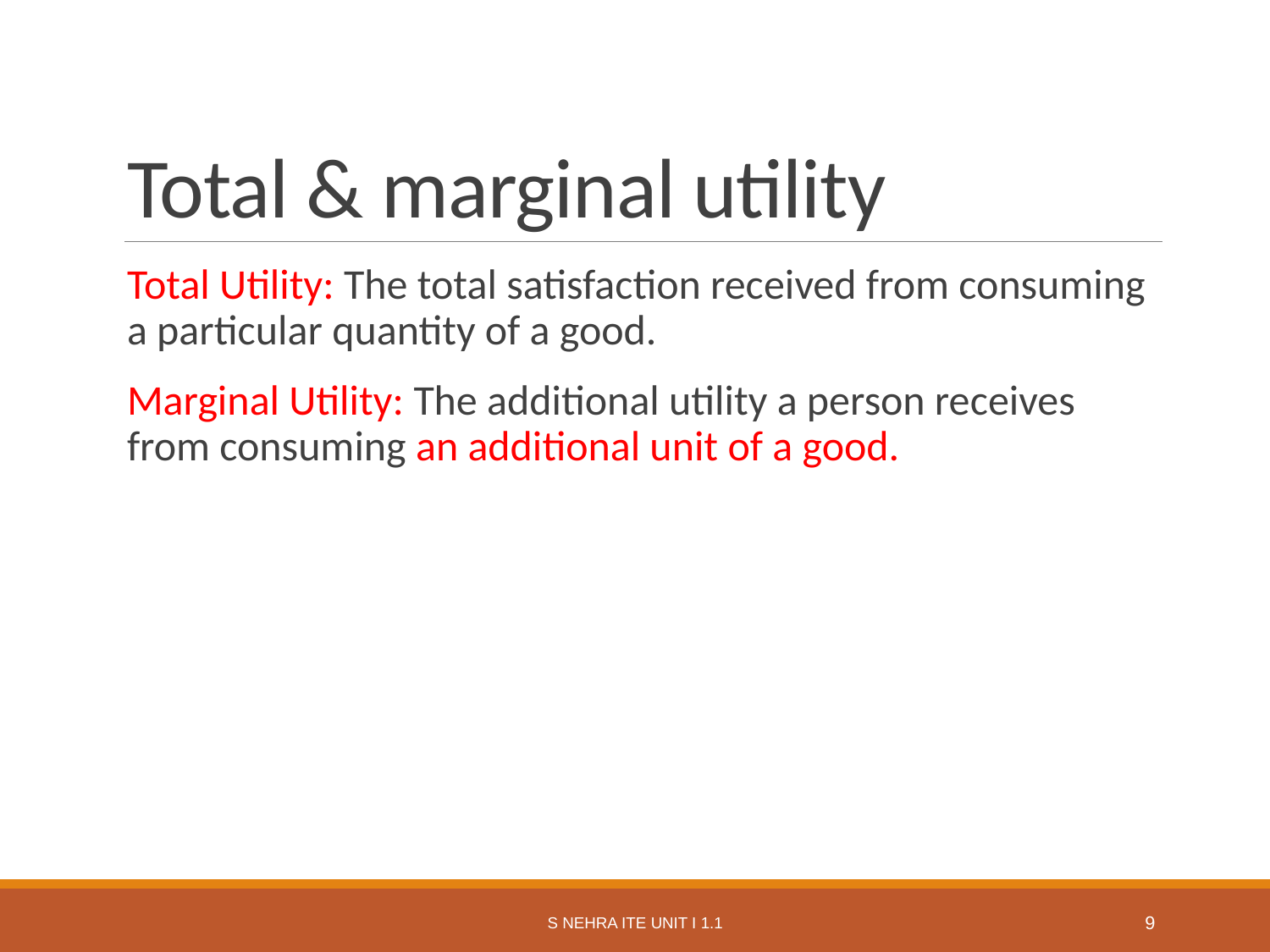

# Total & marginal utility
Total Utility: The total satisfaction received from consuming a particular quantity of a good.
Marginal Utility: The additional utility a person receives from consuming an additional unit of a good.

S Nehra ITE Unit I 1.1
9